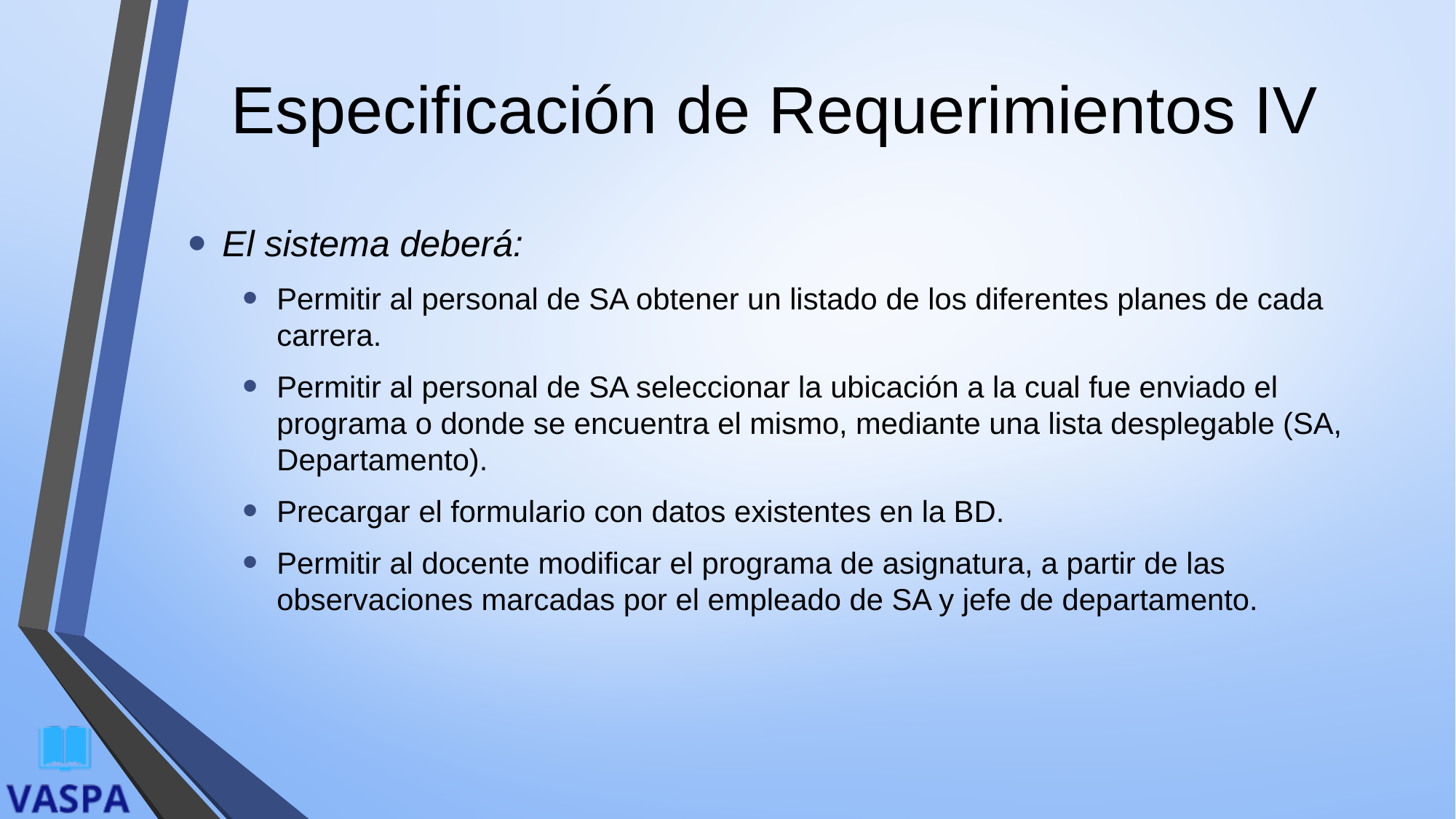

# Especificación de Requerimientos IV
El sistema deberá:
Permitir al personal de SA obtener un listado de los diferentes planes de cada carrera.
Permitir al personal de SA seleccionar la ubicación a la cual fue enviado el programa o donde se encuentra el mismo, mediante una lista desplegable (SA, Departamento).
Precargar el formulario con datos existentes en la BD.
Permitir al docente modificar el programa de asignatura, a partir de las observaciones marcadas por el empleado de SA y jefe de departamento.